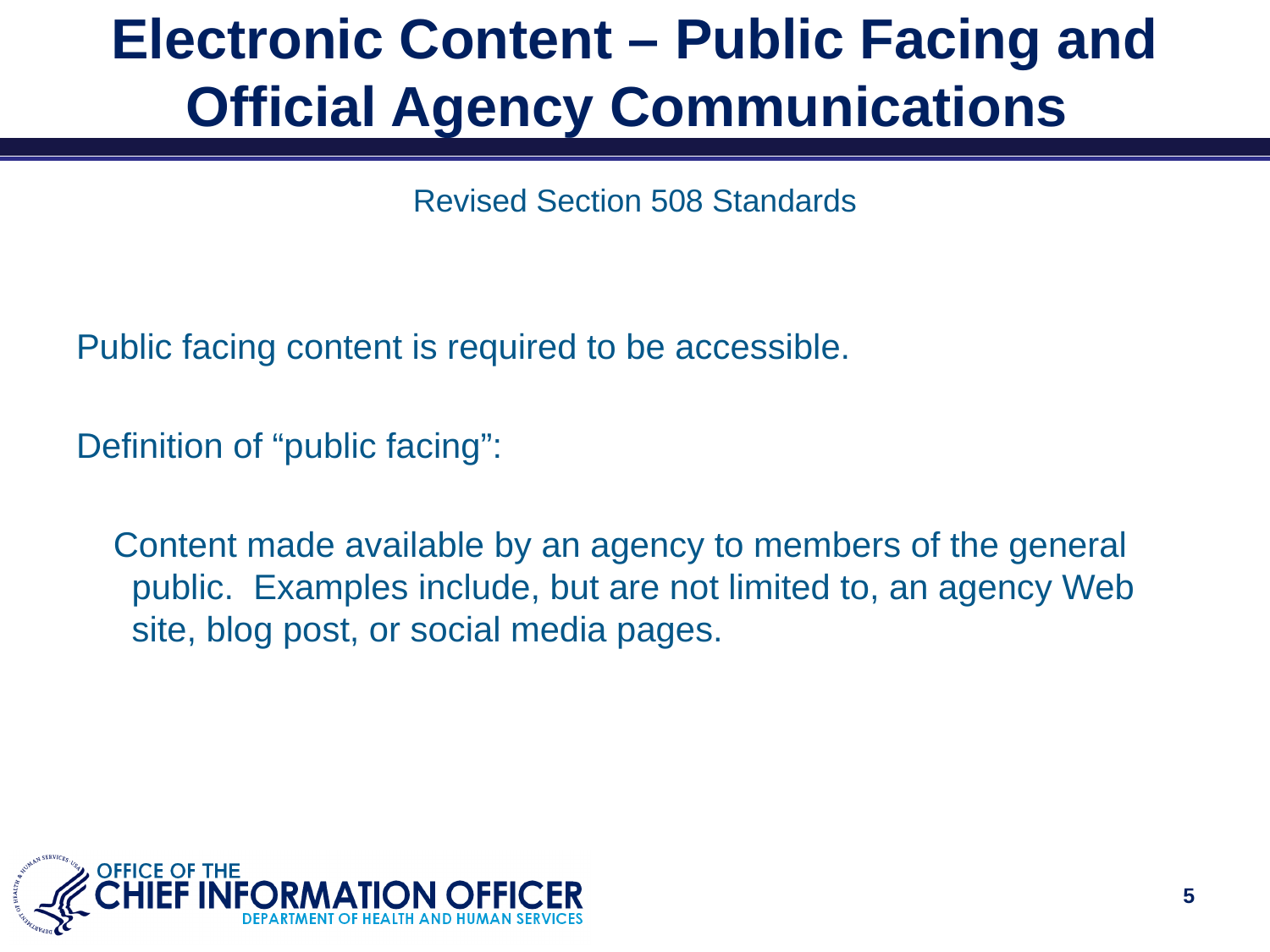

# Electronic Content – Public Facing and Official Agency Communications
Revised Section 508 Standards

Public facing content is required to be accessible.

Definition of “public facing”:

Content made available by an agency to members of the general public.  Examples include, but are not limited to, an agency Web site, blog post, or social media pages.

5